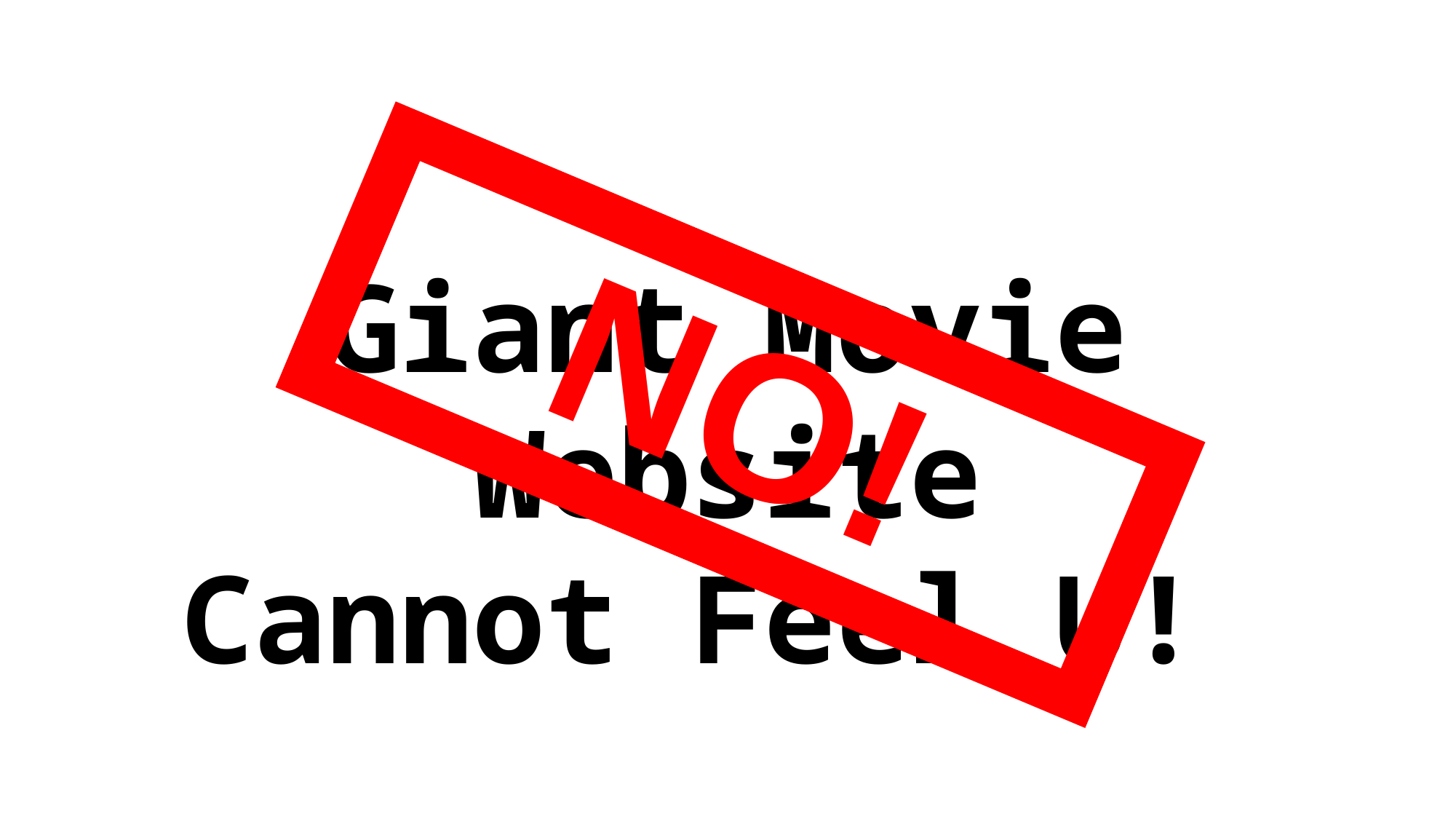

Giant Movie Website
Cannot Feel U!
NO!